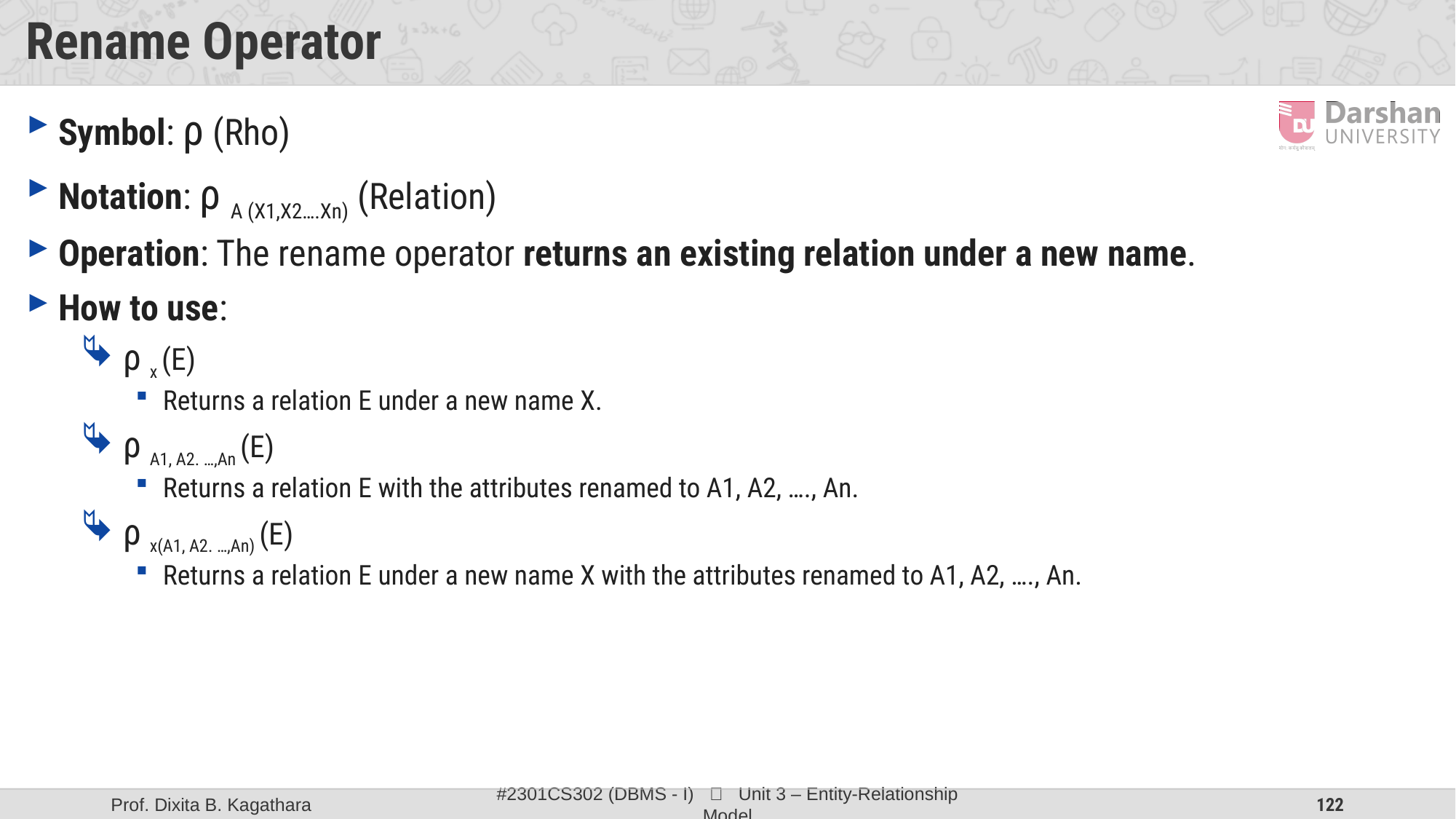

# Rename Operator
Symbol: ρ (Rho)
Notation: ρ A (X1,X2….Xn) (Relation)
Operation: The rename operator returns an existing relation under a new name.
How to use:
ρ x (E)
Returns a relation E under a new name X.
ρ A1, A2. …,An (E)
Returns a relation E with the attributes renamed to A1, A2, …., An.
ρ x(A1, A2. …,An) (E)
Returns a relation E under a new name X with the attributes renamed to A1, A2, …., An.